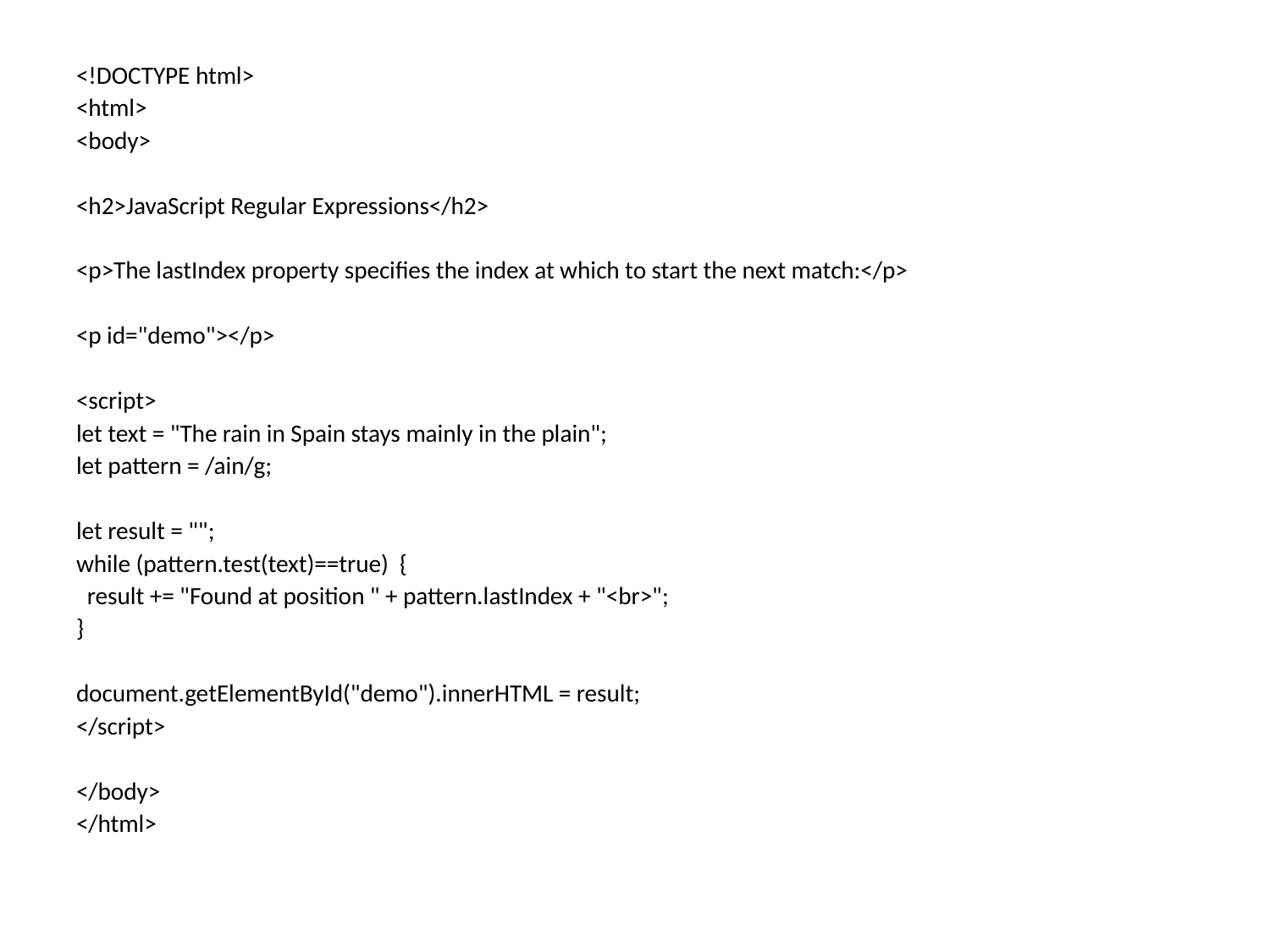

<!DOCTYPE html>
<html>
<body>

<h2>JavaScript Regular Expressions</h2>

<p>The lastIndex property specifies the index at which to start the next match:</p>

<p id="demo"></p>

<script>
let text = "The rain in Spain stays mainly in the plain";
let pattern = /ain/g;

let result = "";
while (pattern.test(text)==true)  {
  result += "Found at position " + pattern.lastIndex + "<br>";
}

document.getElementById("demo").innerHTML = result;
</script>

</body>
</html>